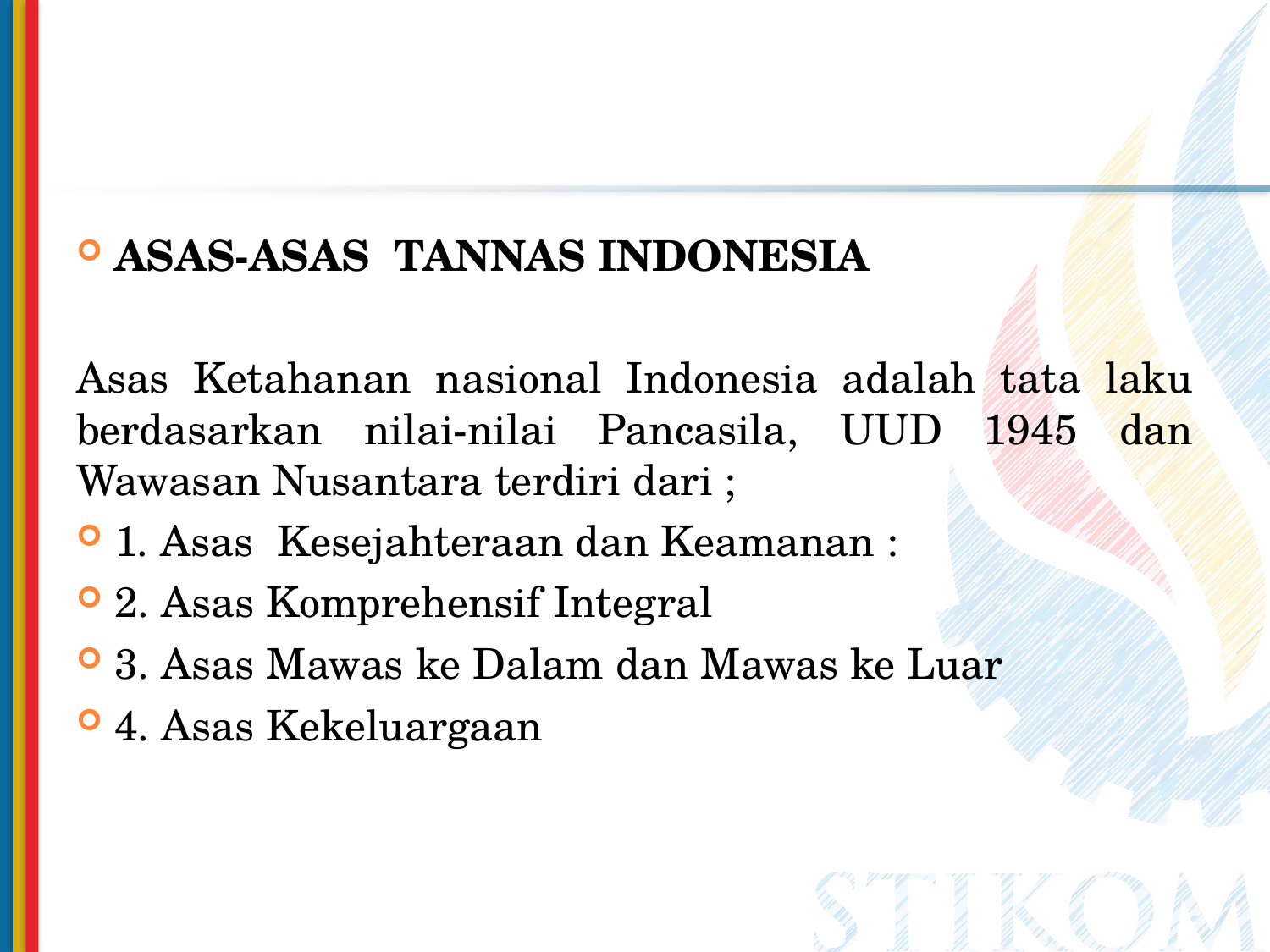

ASAS-ASAS  TANNAS INDONESIA

Asas Ketahanan nasional Indonesia adalah tata laku berdasarkan nilai-nilai Pancasila, UUD 1945 dan Wawasan Nusantara terdiri dari ;
1. Asas  Kesejahteraan dan Keamanan :
2. Asas Komprehensif Integral
3. Asas Mawas ke Dalam dan Mawas ke Luar
4. Asas Kekeluargaan